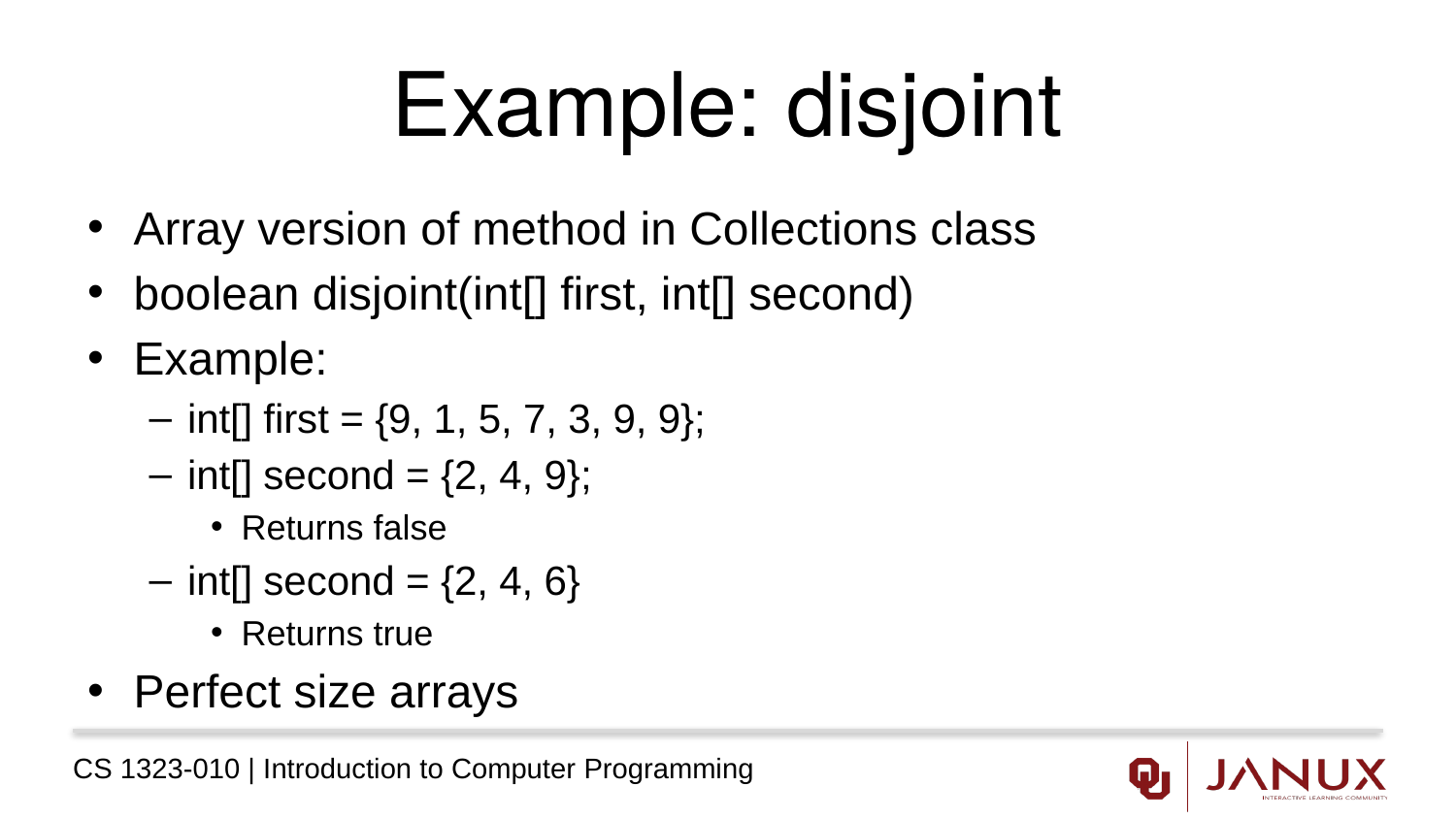

# Example: disjoint
Array version of method in Collections class
boolean disjoint(int[] first, int[] second)
Example:
int[] first = {9, 1, 5, 7, 3, 9, 9};
int[] second = {2, 4, 9};
Returns false
int[] second = {2, 4, 6}
Returns true
Perfect size arrays